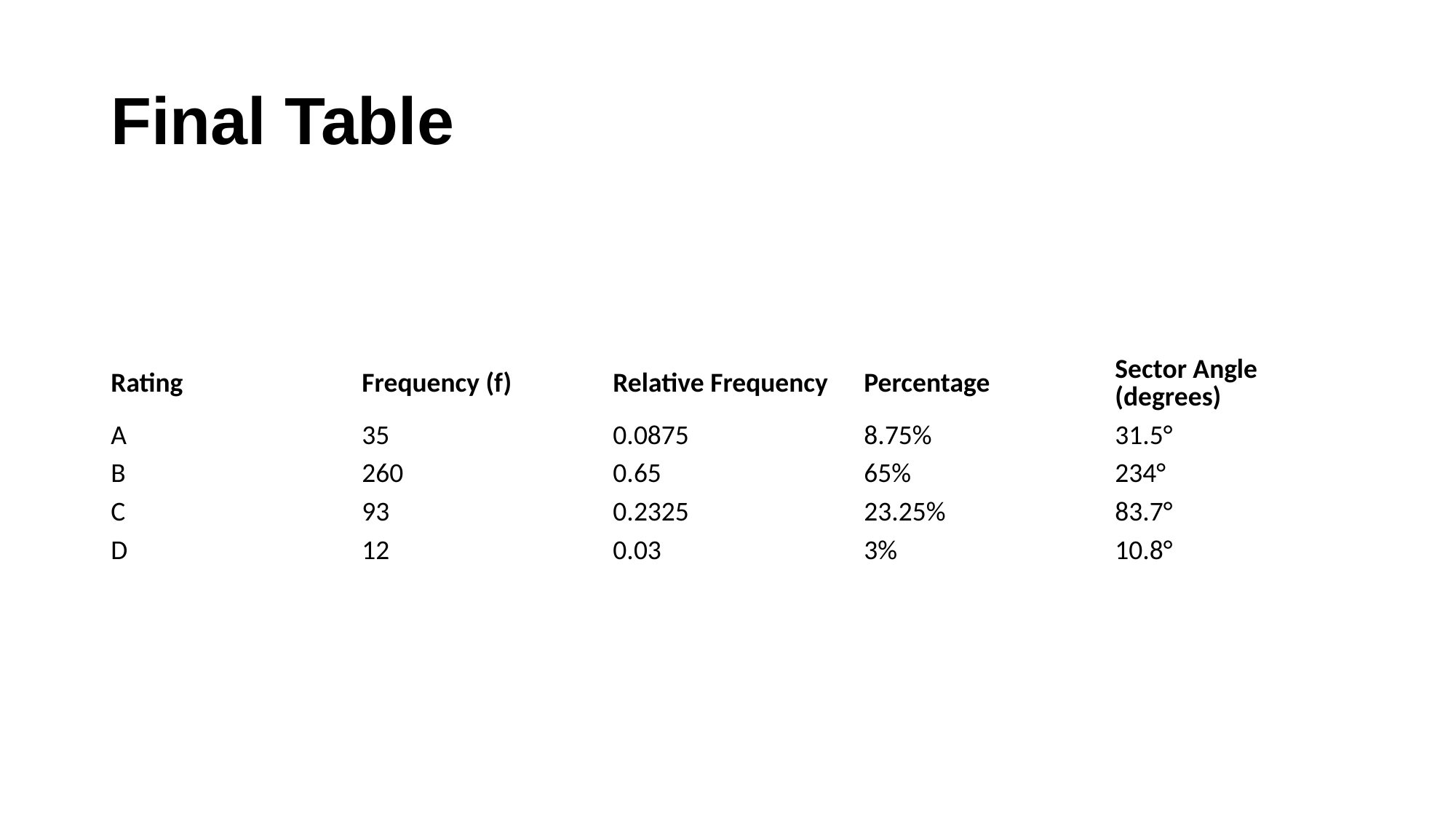

# Final Table
| Rating | Frequency (f) | Relative Frequency | Percentage | Sector Angle (degrees) |
| --- | --- | --- | --- | --- |
| A | 35 | 0.0875 | 8.75% | 31.5° |
| B | 260 | 0.65 | 65% | 234° |
| C | 93 | 0.2325 | 23.25% | 83.7° |
| D | 12 | 0.03 | 3% | 10.8° |